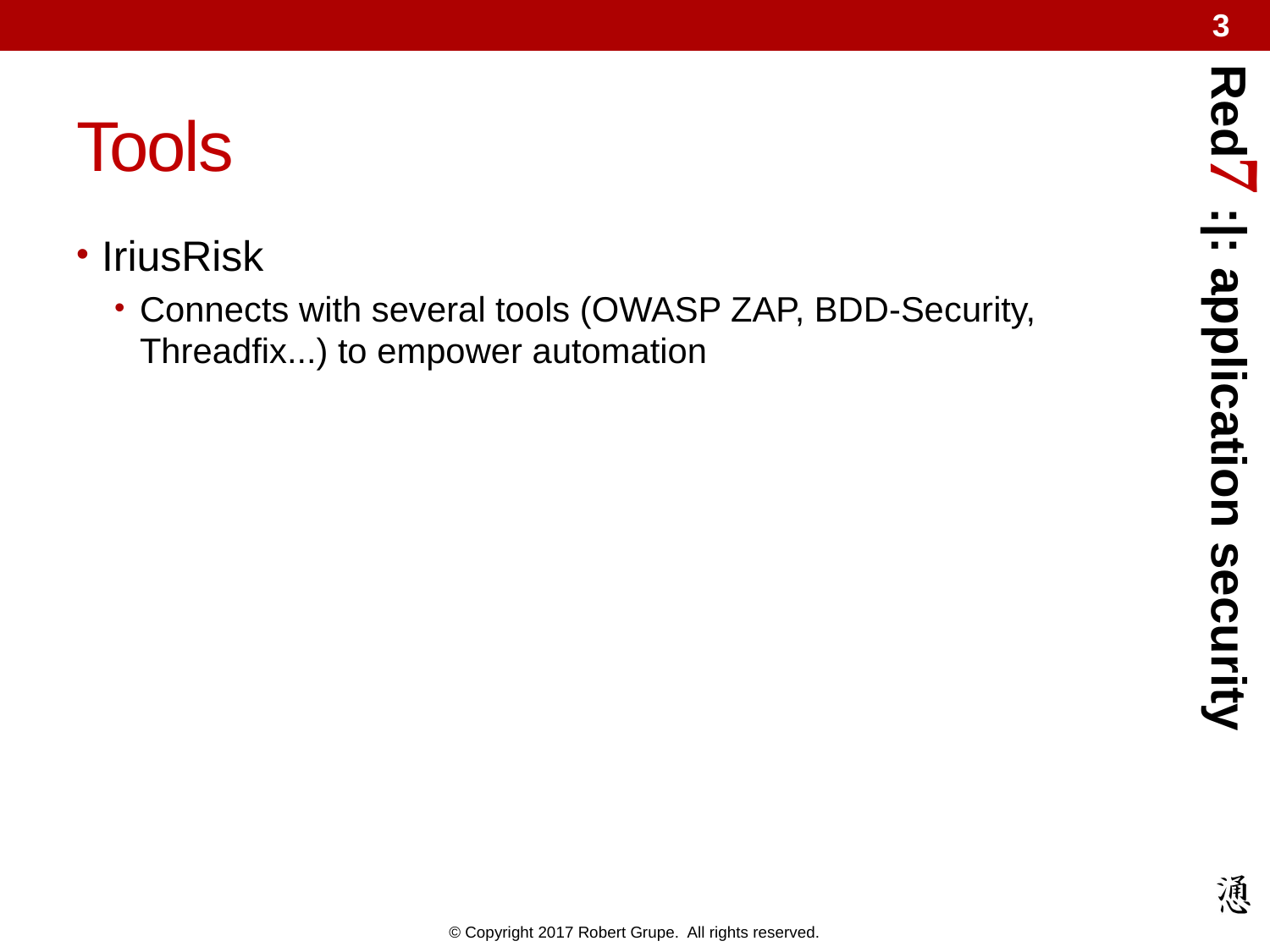

# Tools
IriusRisk
Connects with several tools (OWASP ZAP, BDD-Security, Threadfix...) to empower automation